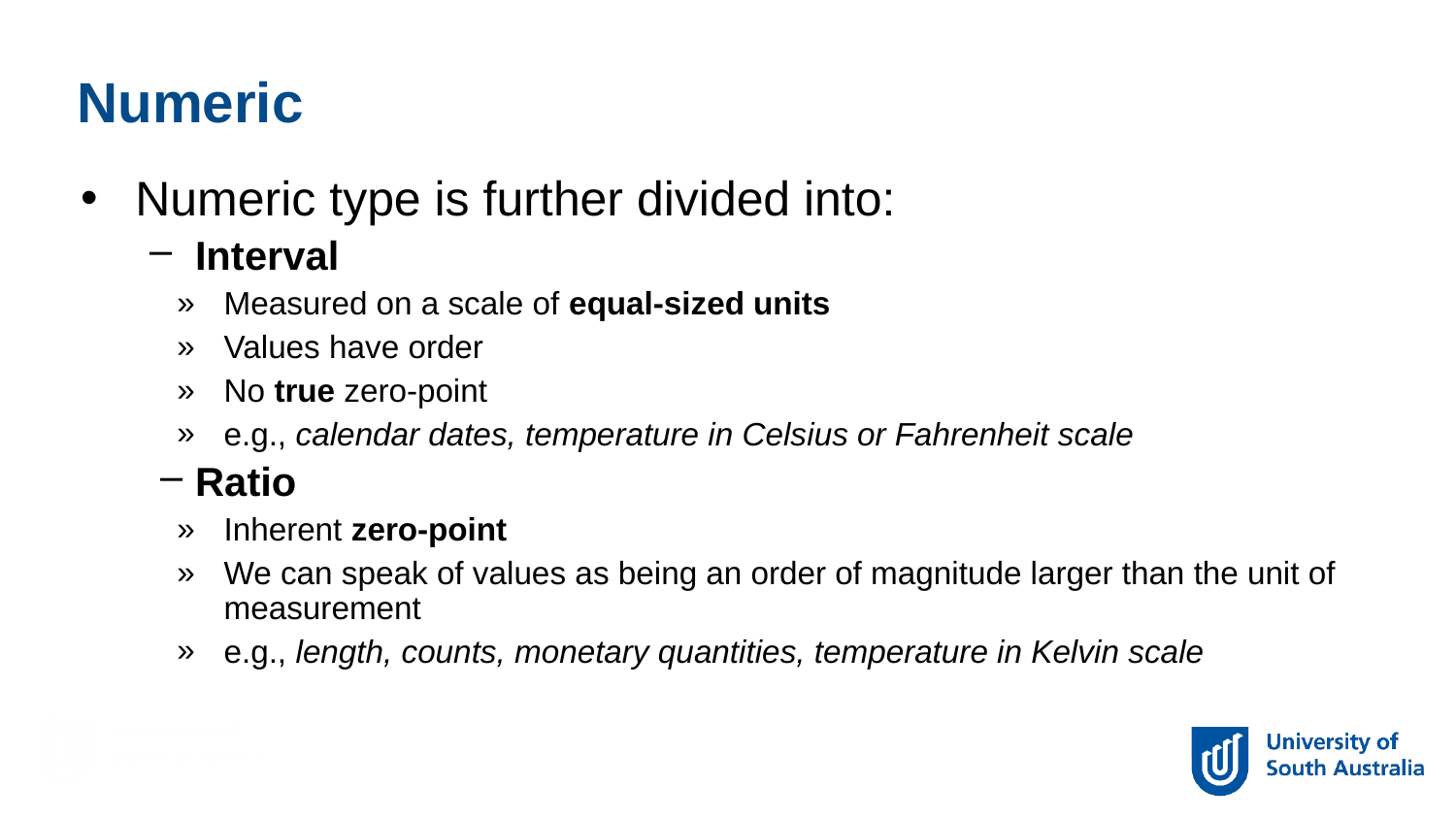

Numeric
Numeric type is further divided into:
Interval
Measured on a scale of equal-sized units
Values have order
No true zero-point
e.g., calendar dates, temperature in Celsius or Fahrenheit scale
Ratio
Inherent zero-point
We can speak of values as being an order of magnitude larger than the unit of measurement
e.g., length, counts, monetary quantities, temperature in Kelvin scale